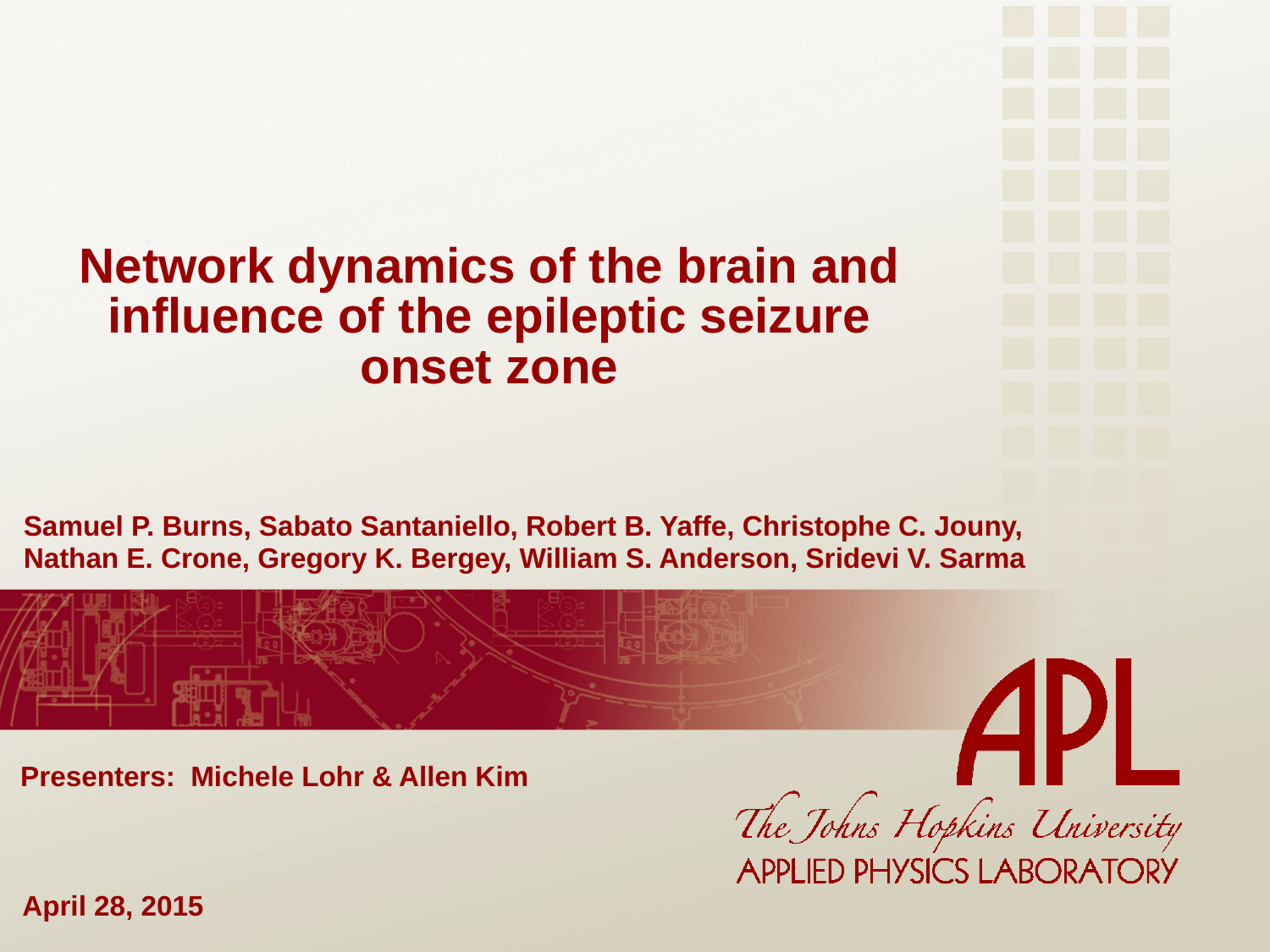

# Network dynamics of the brain and influence of the epileptic seizure onset zone

Samuel P. Burns, Sabato Santaniello, Robert B. Yaffe, Christophe C. Jouny, Nathan E. Crone, Gregory K. Bergey, William S. Anderson, Sridevi V. Sarma

Presenters:  Michele Lohr & Allen Kim

April 28, 2015